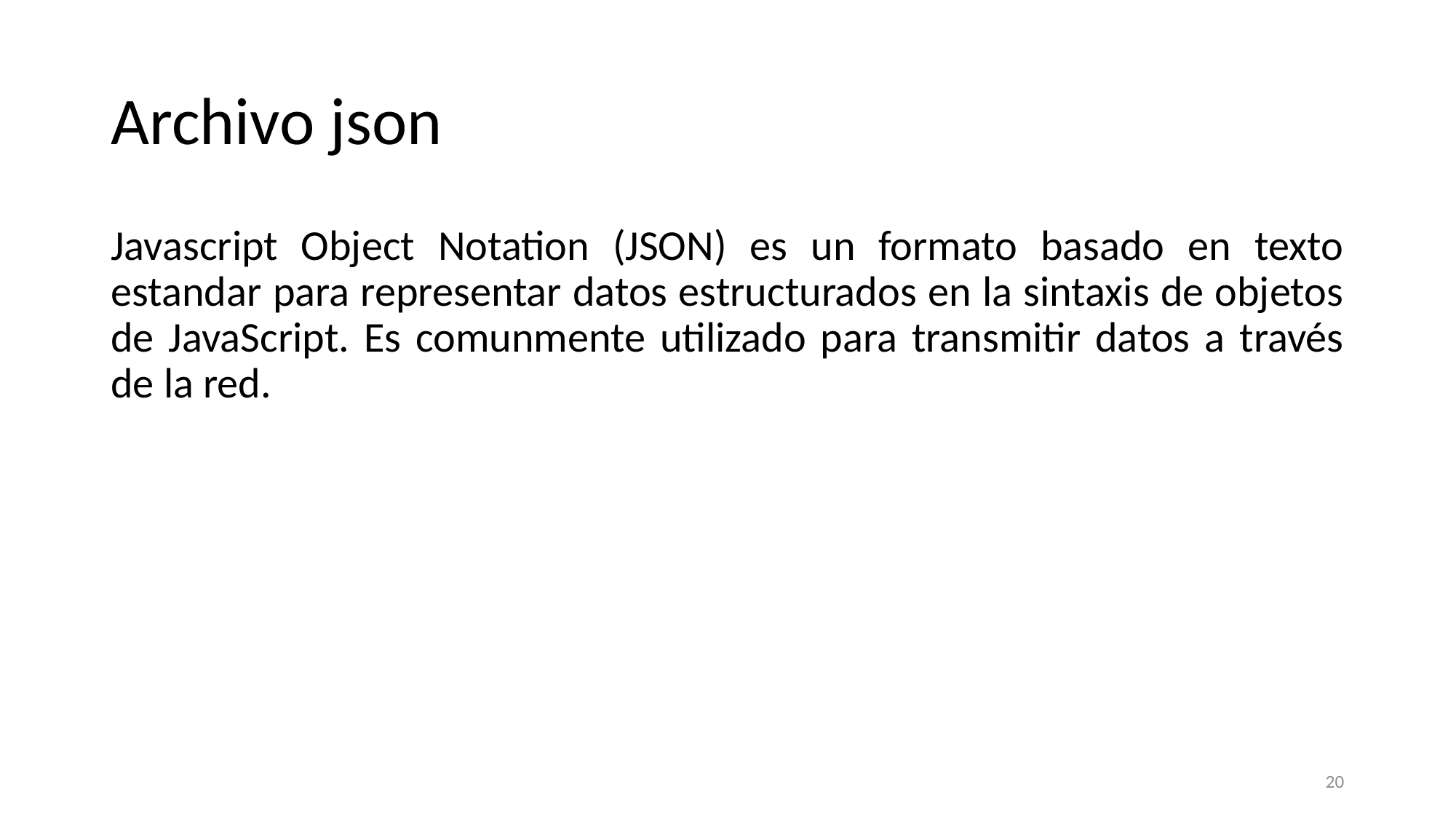

# Archivo json
Javascript Object Notation (JSON) es un formato basado en texto estandar para representar datos estructurados en la sintaxis de objetos de JavaScript. Es comunmente utilizado para transmitir datos a través de la red.

20